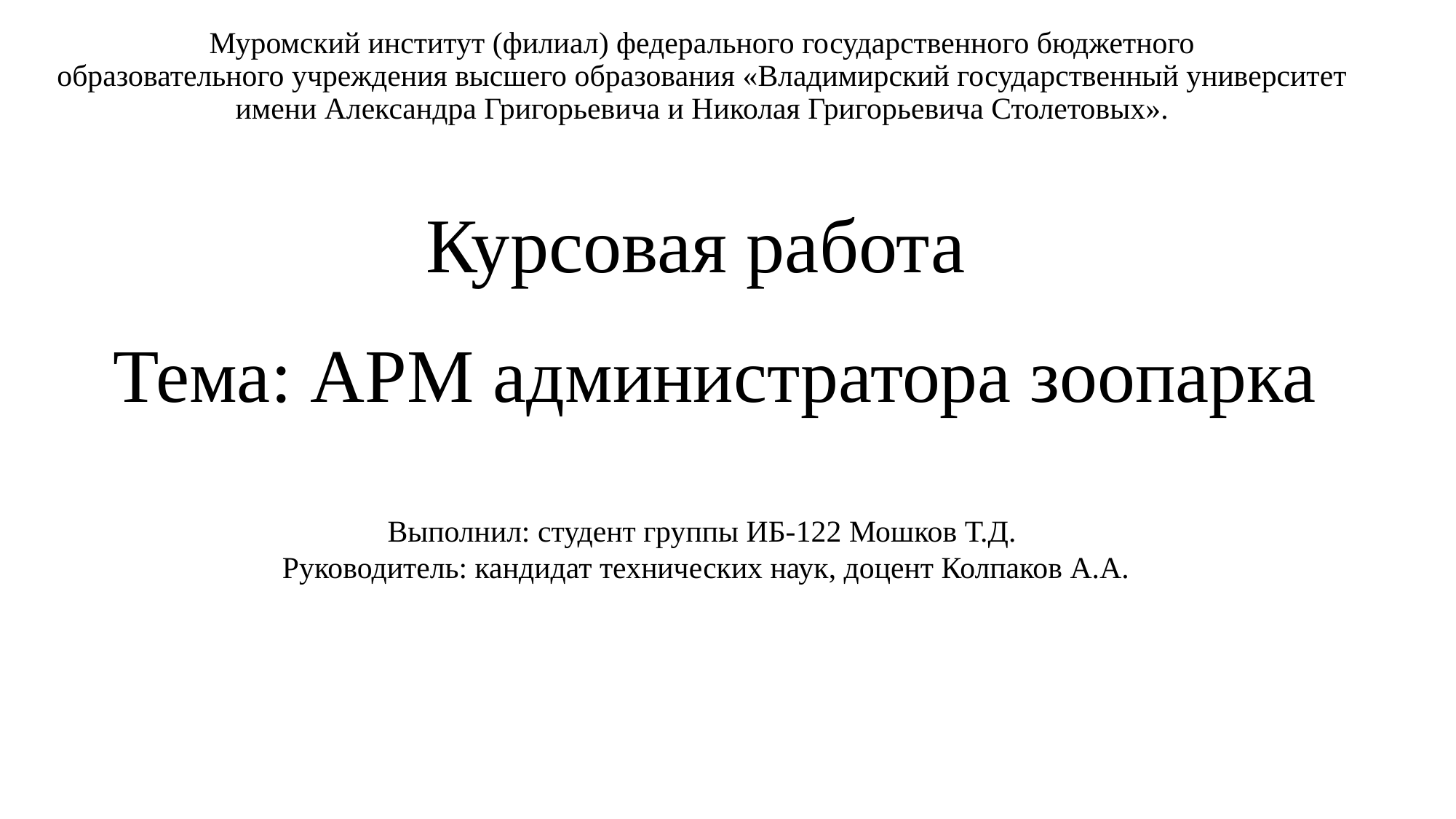

# Муромский институт (филиал) федерального государственного бюджетного образовательного учреждения высшего образования «Владимирский государственный университет имени Александра Григорьевича и Николая Григорьевича Столетовых».
Курсовая работа
Тема: АРМ администратора зоопарка
Выполнил: студент группы ИБ-122 Мошков Т.Д.
Руководитель: кандидат технических наук, доцент Колпаков А.А.